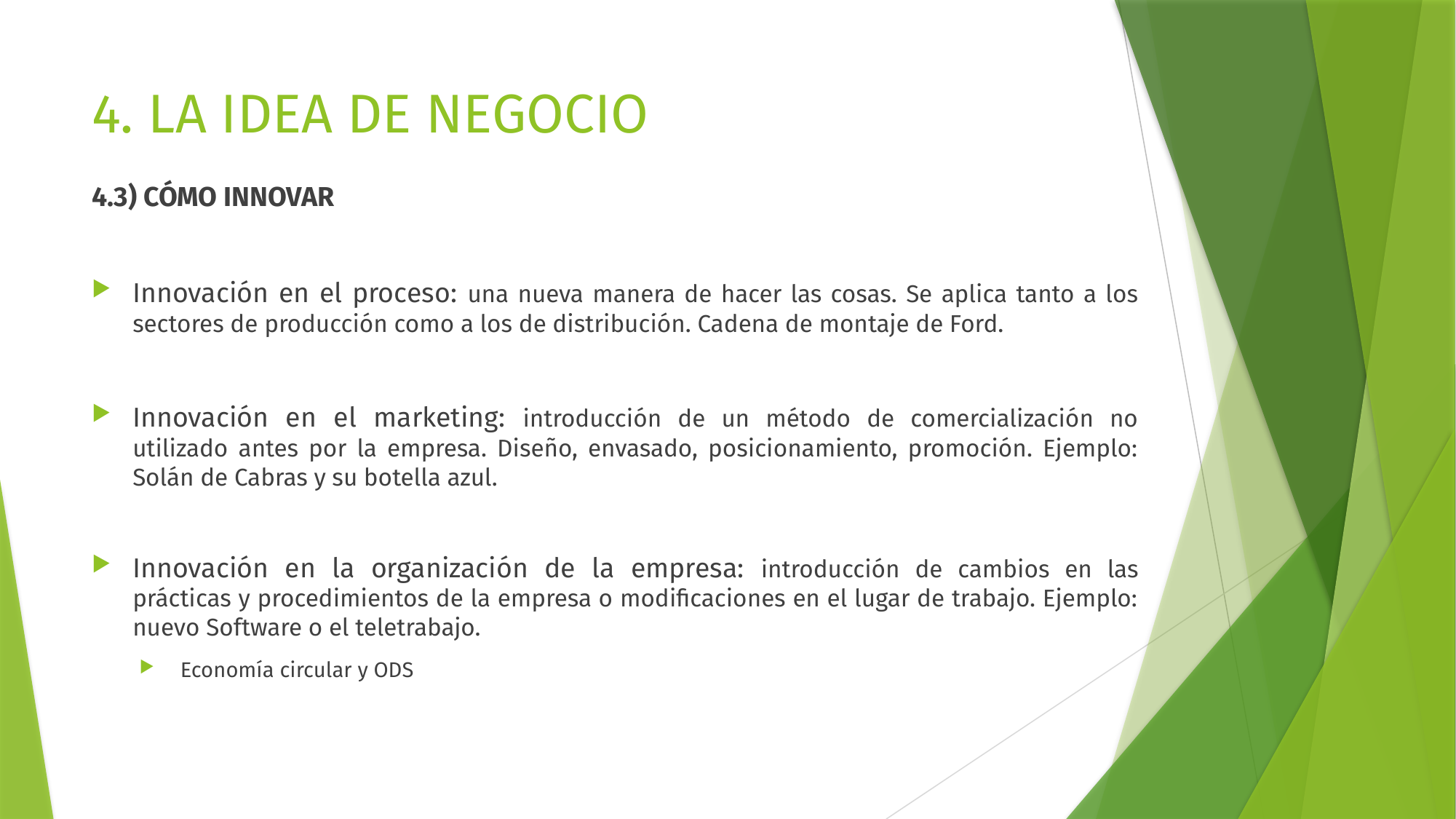

# 4. LA IDEA DE NEGOCIO
4.3) CÓMO INNOVAR

Innovación en el proceso: una nueva manera de hacer las cosas. Se aplica tanto a los sectores de producción como a los de distribución. Cadena de montaje de Ford.

Innovación en el marketing: introducción de un método de comercialización no utilizado antes por la empresa. Diseño, envasado, posicionamiento, promoción. Ejemplo: Solán de Cabras y su botella azul.

Innovación en la organización de la empresa: introducción de cambios en las prácticas y procedimientos de la empresa o modificaciones en el lugar de trabajo. Ejemplo: nuevo Software o el teletrabajo.
Economía circular y ODS